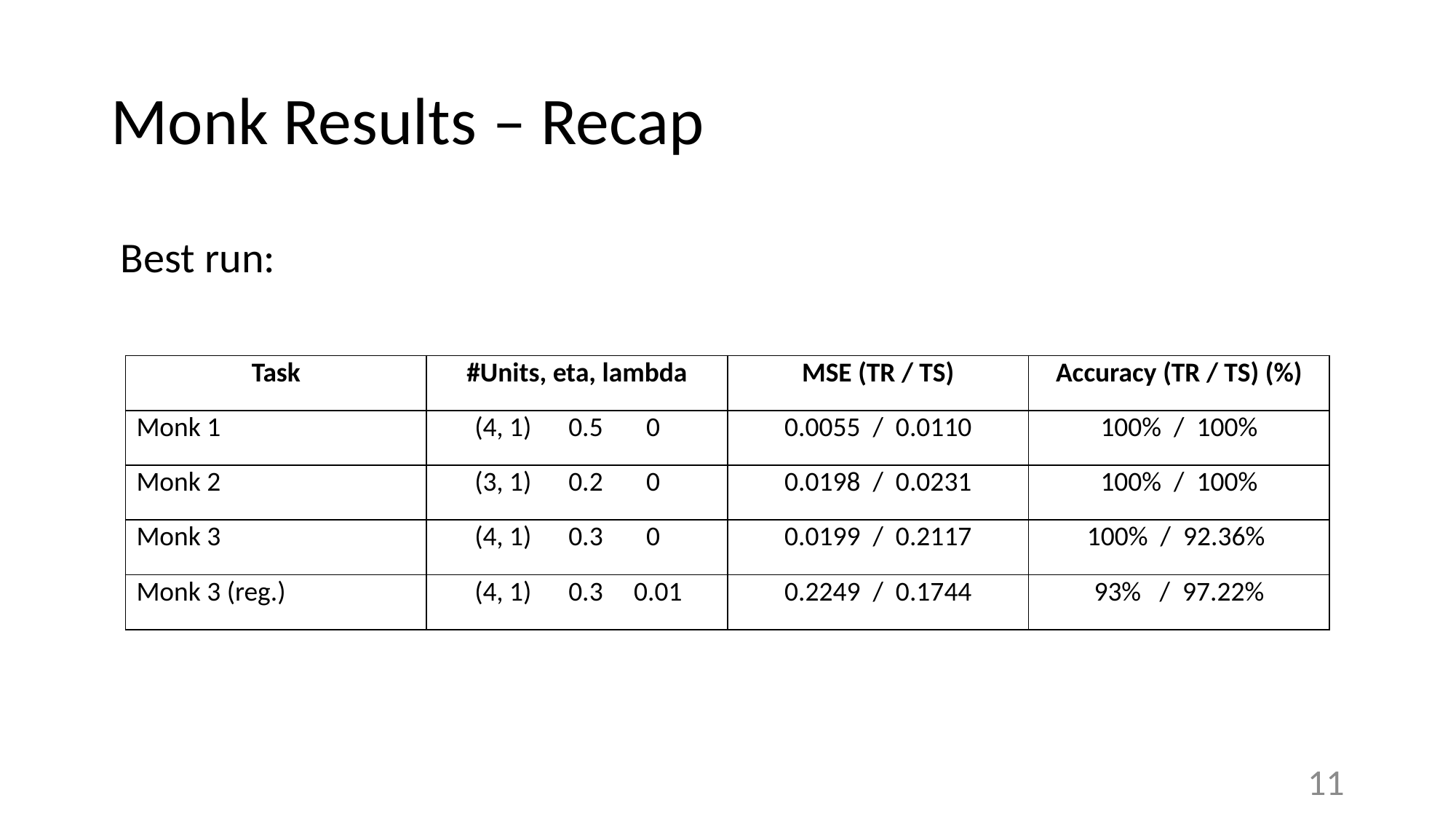

# Monk Results – Recap
Best run:
| Task | #Units, eta, lambda | MSE (TR / TS) | Accuracy (TR / TS) (%) |
| --- | --- | --- | --- |
| Monk 1 | (4, 1) 0.5 0 | 0.0055 / 0.0110 | 100% / 100% |
| Monk 2 | (3, 1) 0.2 0 | 0.0198 / 0.0231 | 100% / 100% |
| Monk 3 | (4, 1) 0.3 0 | 0.0199 / 0.2117 | 100% / 92.36% |
| Monk 3 (reg.) | (4, 1) 0.3 0.01 | 0.2249 / 0.1744 | 93% / 97.22% |
11